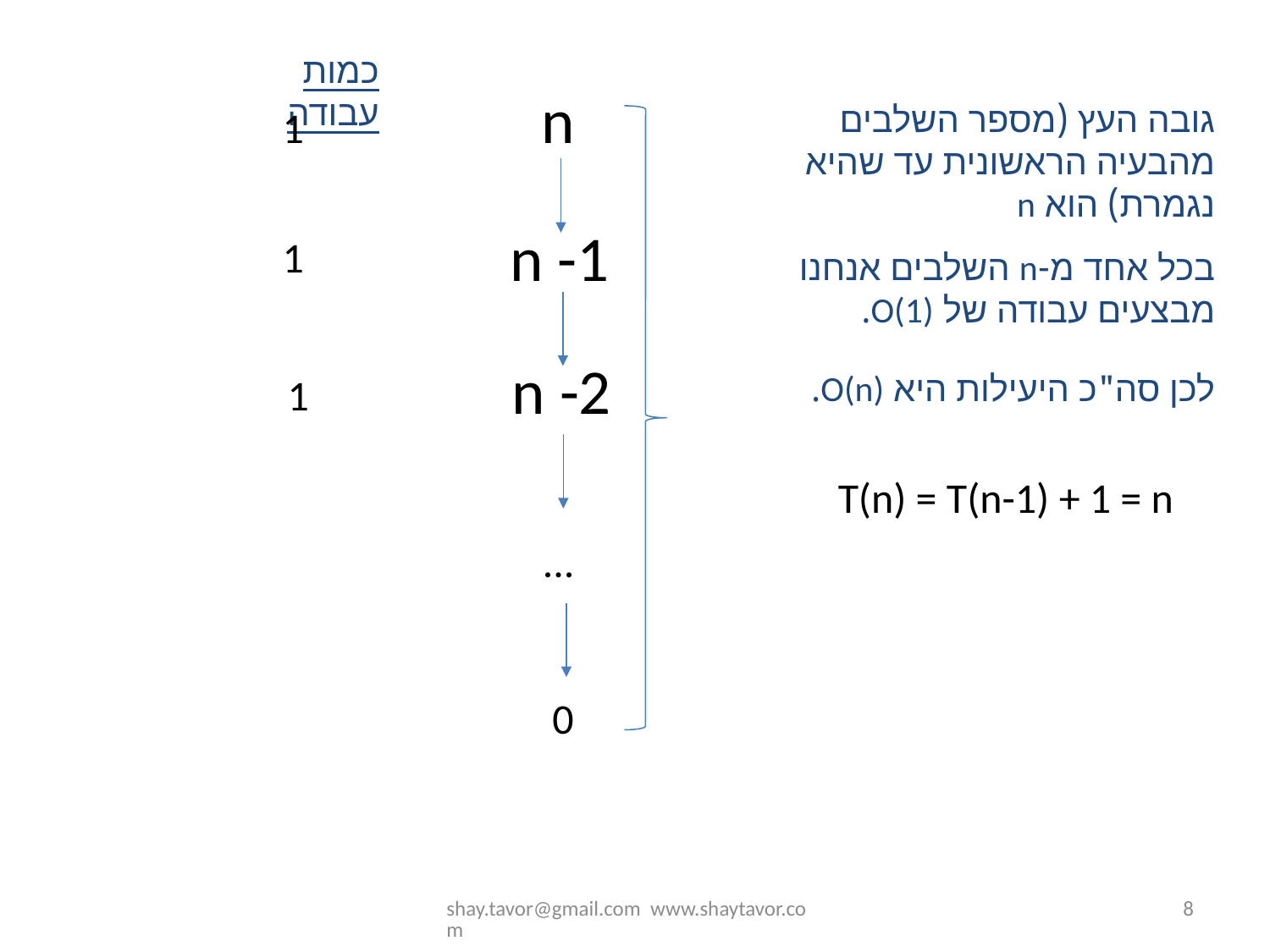

כמות עבודה
n
גובה העץ (מספר השלבים מהבעיה הראשונית עד שהיא נגמרת) הוא n
1

n -1
1
בכל אחד מ-n השלבים אנחנו מבצעים עבודה של O(1).
n -2
לכן סה"כ היעילות היא O(n).
1
T(n) = T(n-1) + 1 = n
...
0
shay.tavor@gmail.com  www.shaytavor.com
8